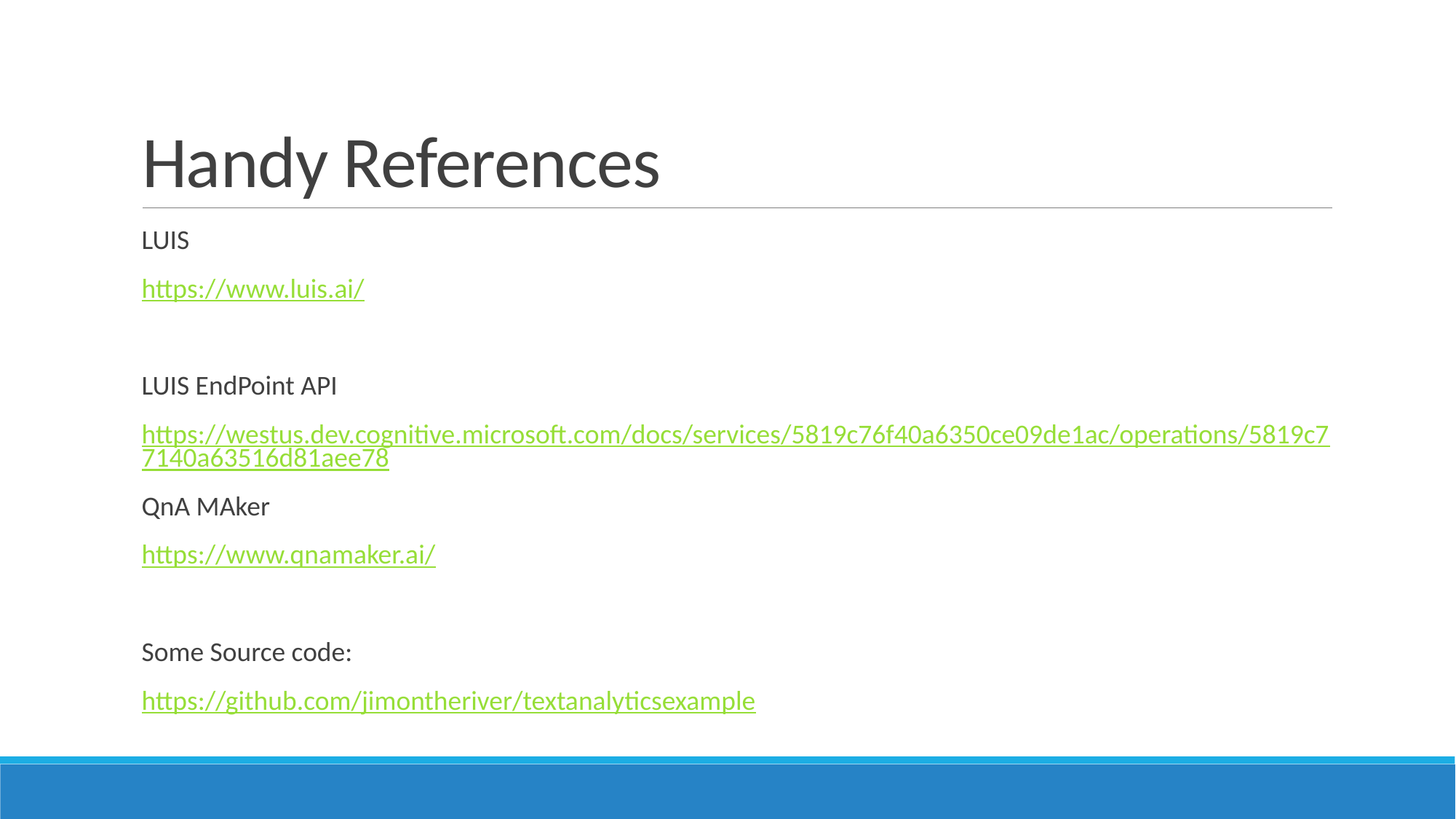

# Handy References
LUIS
https://www.luis.ai/

LUIS EndPoint API
https://westus.dev.cognitive.microsoft.com/docs/services/5819c76f40a6350ce09de1ac/operations/5819c77140a63516d81aee78
QnA MAker
https://www.qnamaker.ai/

Some Source code:
https://github.com/jimontheriver/textanalyticsexample